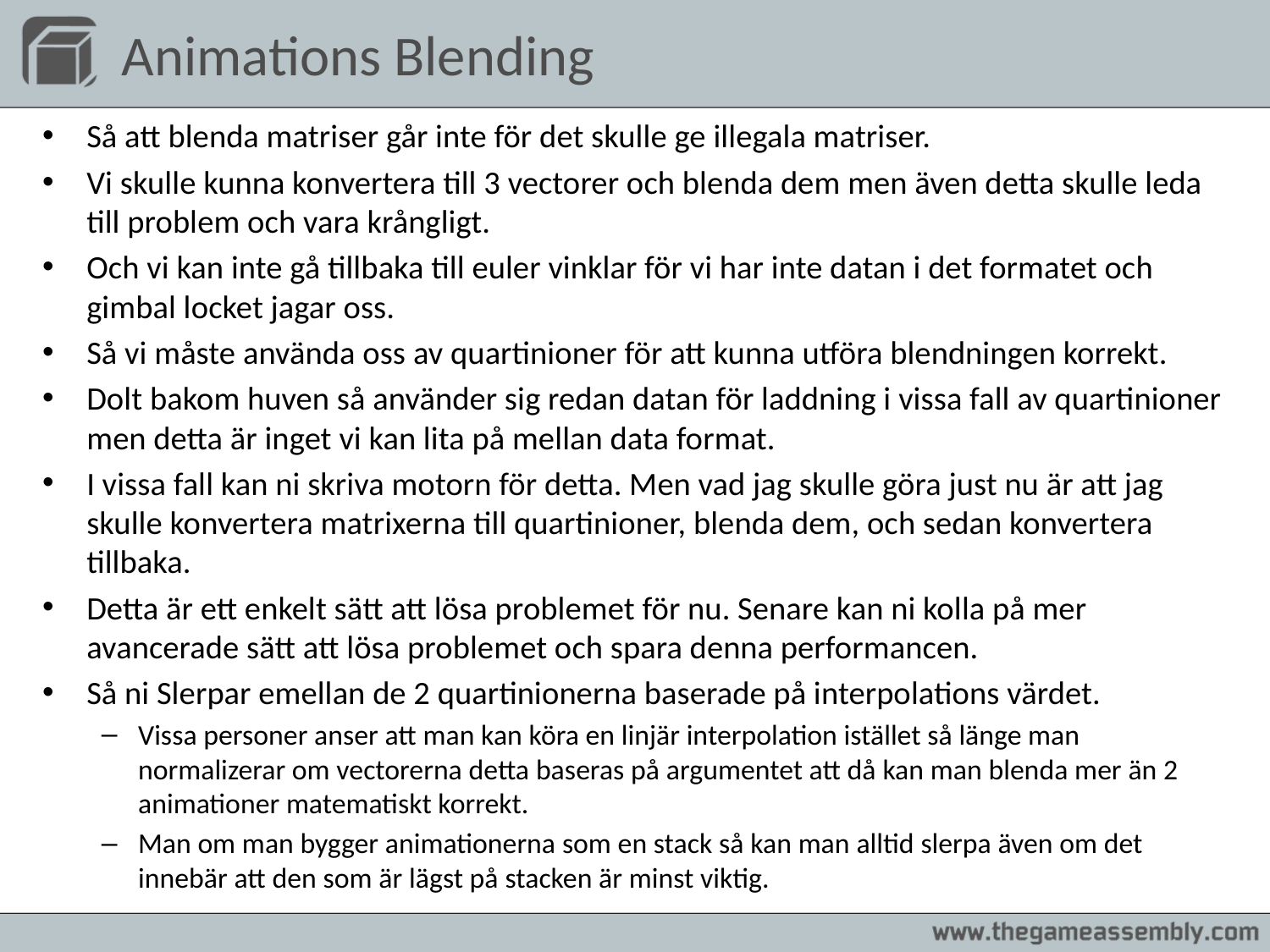

# Animations Blending
Så att blenda matriser går inte för det skulle ge illegala matriser.
Vi skulle kunna konvertera till 3 vectorer och blenda dem men även detta skulle leda till problem och vara krångligt.
Och vi kan inte gå tillbaka till euler vinklar för vi har inte datan i det formatet och gimbal locket jagar oss.
Så vi måste använda oss av quartinioner för att kunna utföra blendningen korrekt.
Dolt bakom huven så använder sig redan datan för laddning i vissa fall av quartinioner men detta är inget vi kan lita på mellan data format.
I vissa fall kan ni skriva motorn för detta. Men vad jag skulle göra just nu är att jag skulle konvertera matrixerna till quartinioner, blenda dem, och sedan konvertera tillbaka.
Detta är ett enkelt sätt att lösa problemet för nu. Senare kan ni kolla på mer avancerade sätt att lösa problemet och spara denna performancen.
Så ni Slerpar emellan de 2 quartinionerna baserade på interpolations värdet.
Vissa personer anser att man kan köra en linjär interpolation istället så länge man normalizerar om vectorerna detta baseras på argumentet att då kan man blenda mer än 2 animationer matematiskt korrekt.
Man om man bygger animationerna som en stack så kan man alltid slerpa även om det innebär att den som är lägst på stacken är minst viktig.